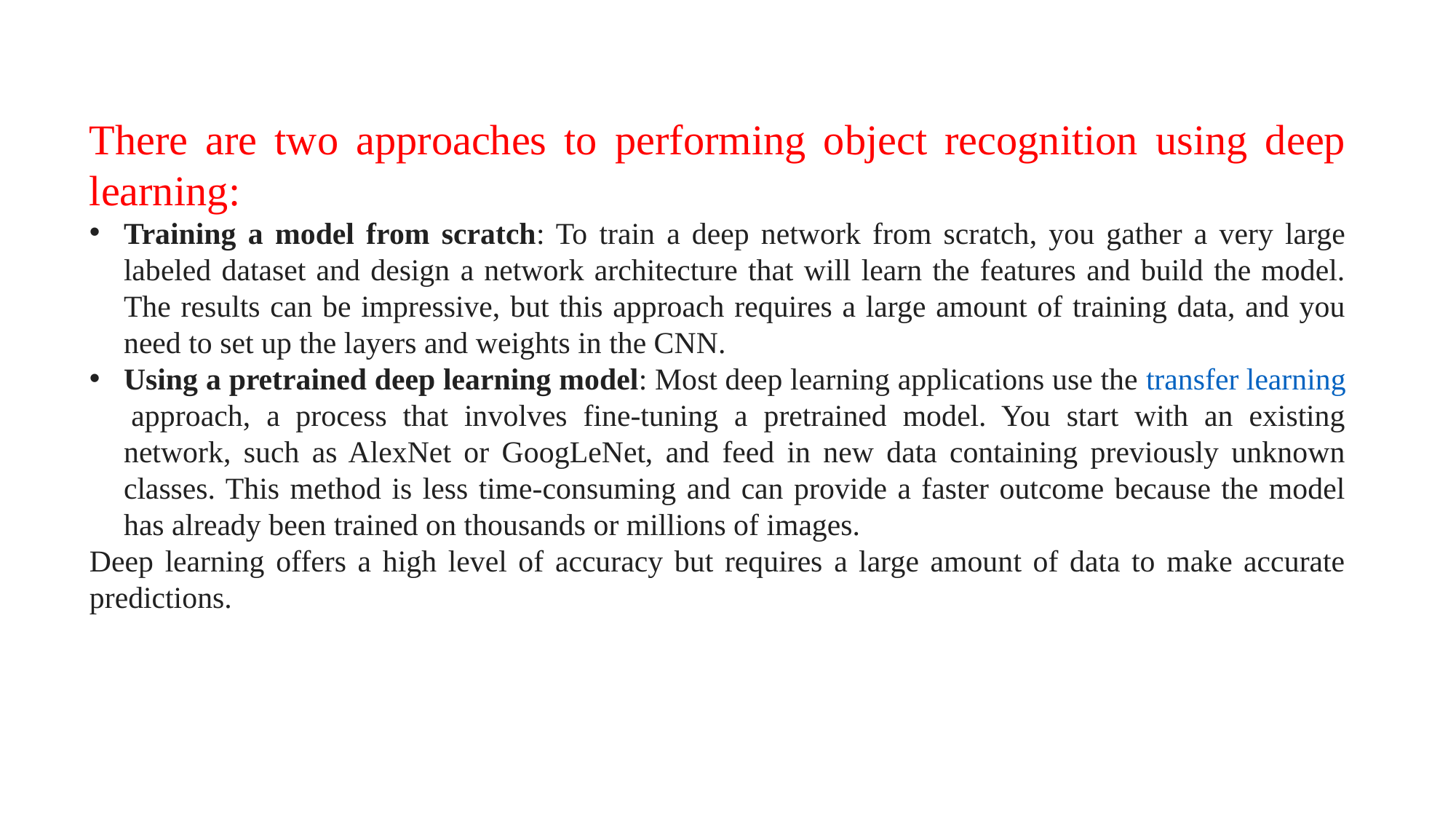

There are two approaches to performing object recognition using deep learning:
Training a model from scratch: To train a deep network from scratch, you gather a very large labeled dataset and design a network architecture that will learn the features and build the model. The results can be impressive, but this approach requires a large amount of training data, and you need to set up the layers and weights in the CNN.
Using a pretrained deep learning model: Most deep learning applications use the transfer learning approach, a process that involves fine-tuning a pretrained model. You start with an existing network, such as AlexNet or GoogLeNet, and feed in new data containing previously unknown classes. This method is less time-consuming and can provide a faster outcome because the model has already been trained on thousands or millions of images.
Deep learning offers a high level of accuracy but requires a large amount of data to make accurate predictions.